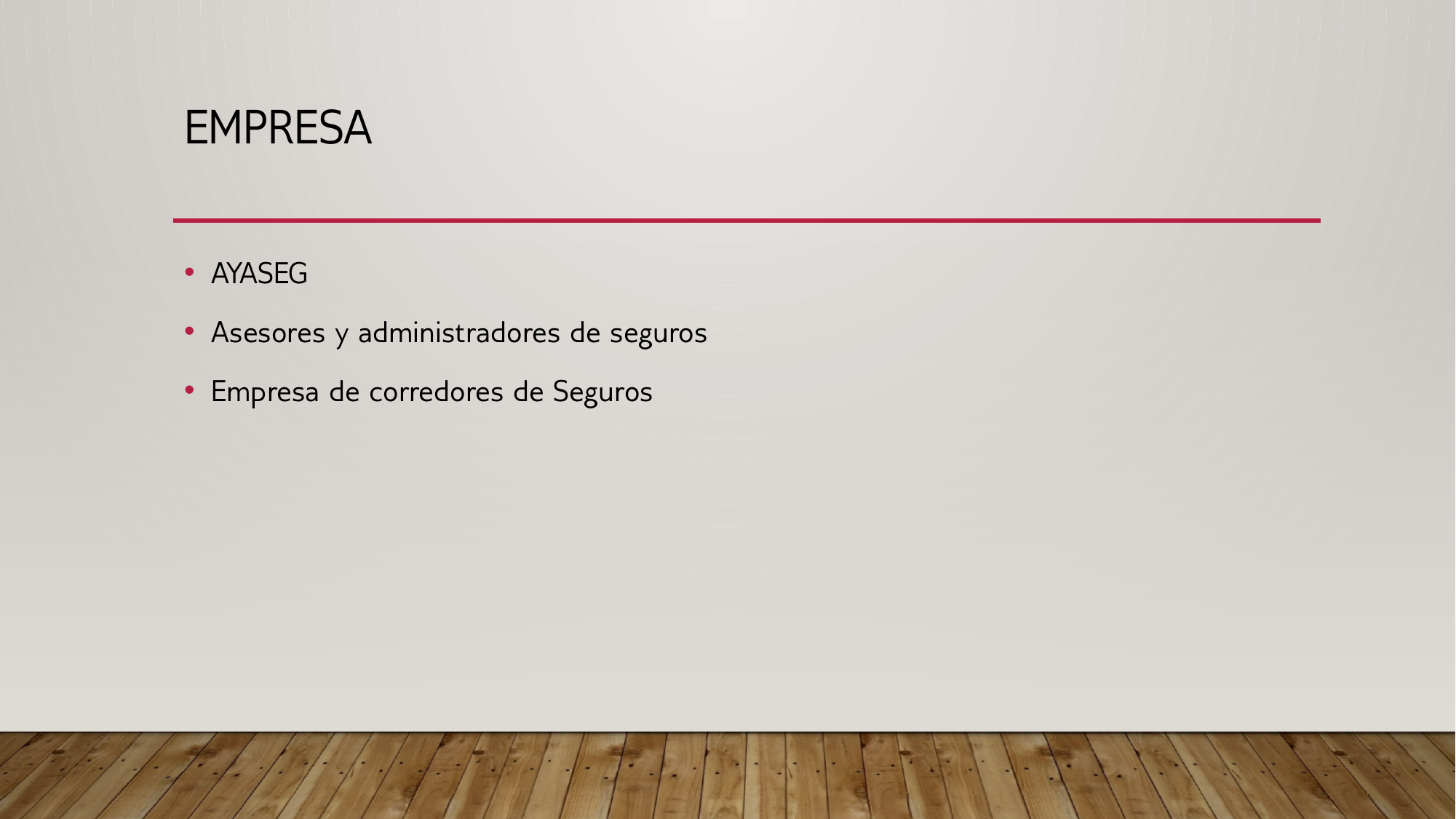

# Empresa
AYASEG
Asesores y administradores de seguros
Empresa de corredores de Seguros